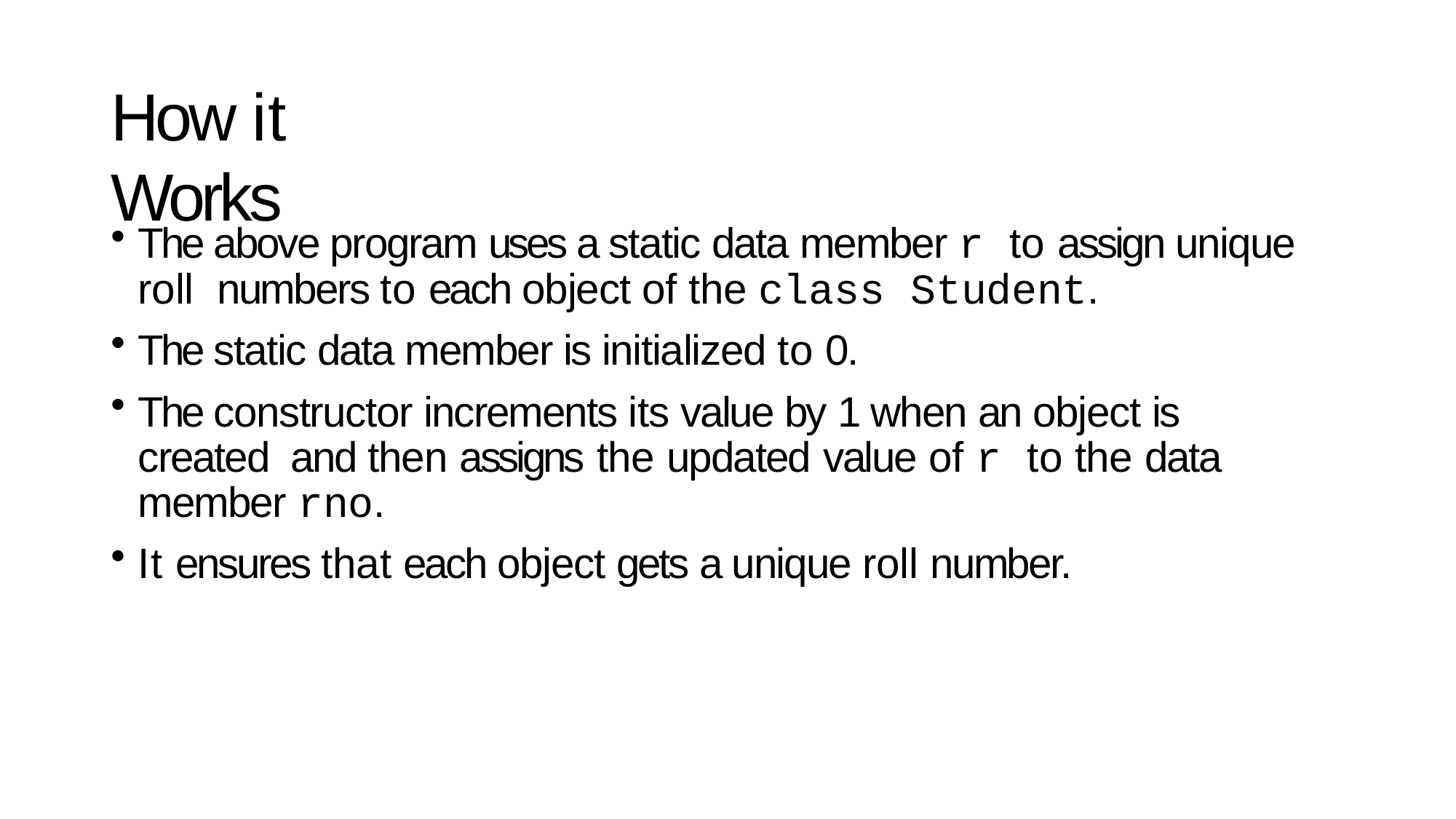

# How it Works
The above program uses a static data member r to assign unique roll  numbers to each object of the class Student.
The static data member is initialized to 0.
The constructor increments its value by 1 when an object is created  and then assigns the updated value of r to the data member rno.
It ensures that each object gets a unique roll number.